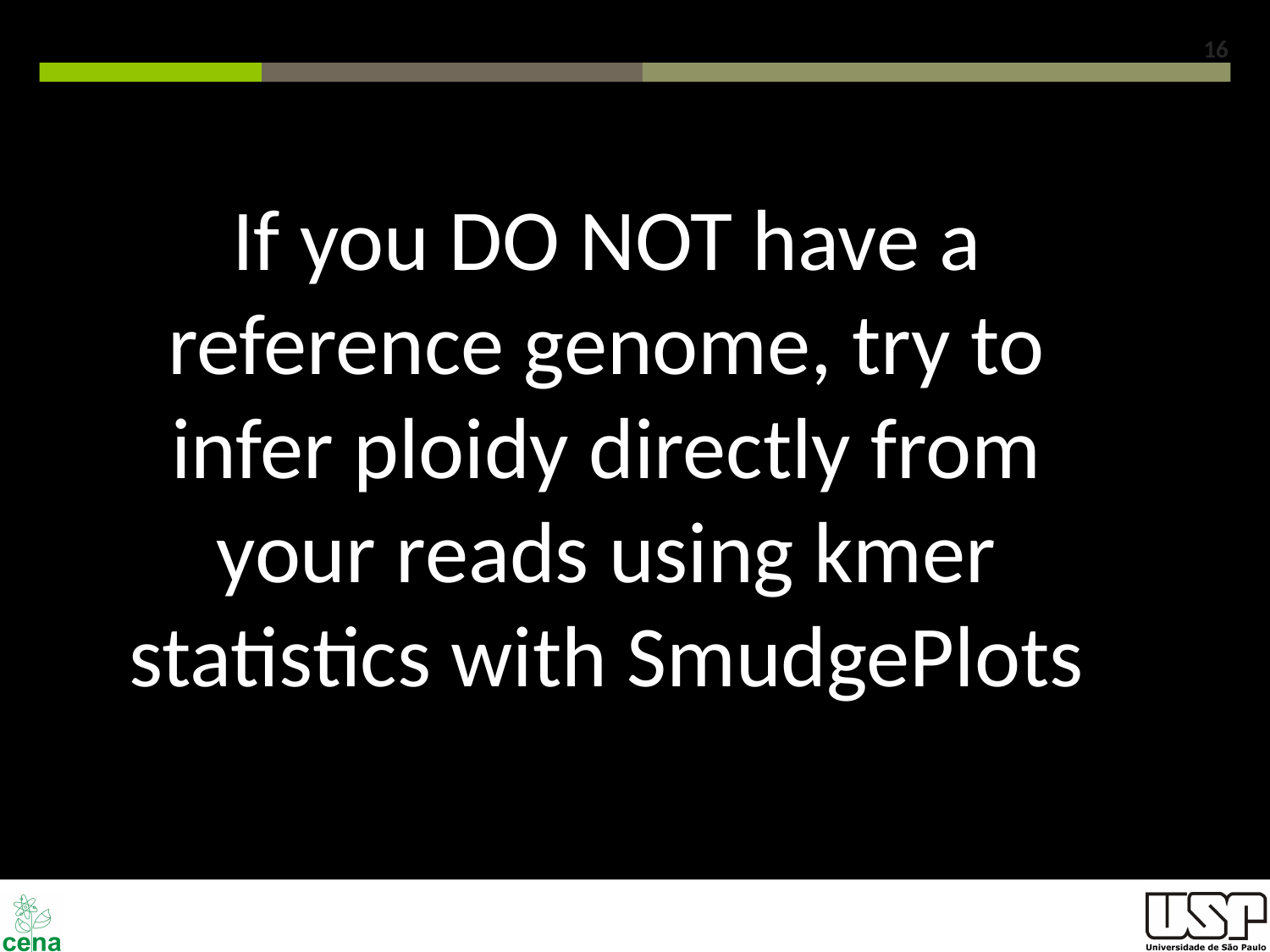

16
If you DO NOT have a reference genome, try to infer ploidy directly from your reads using kmer statistics with SmudgePlots